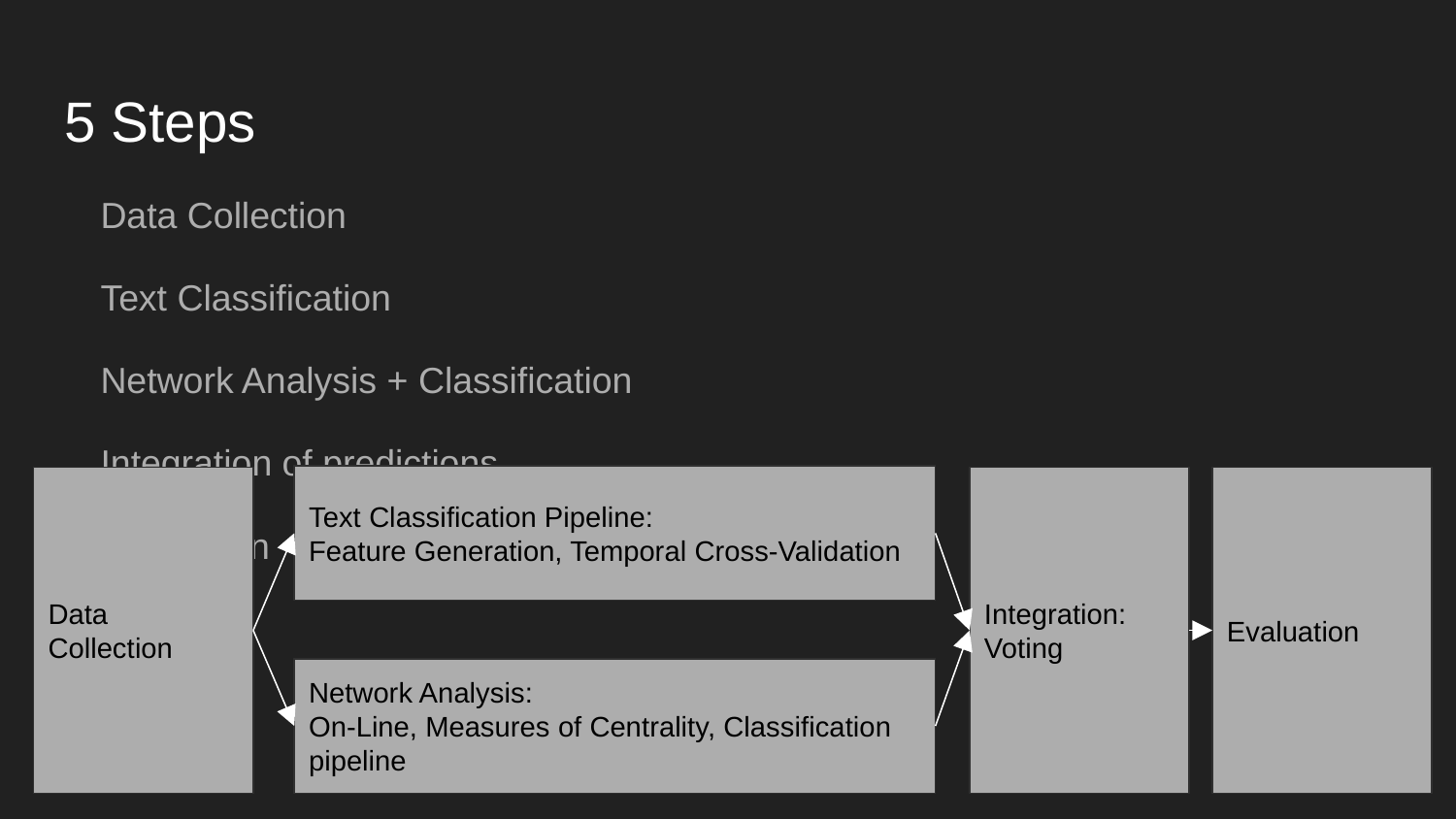

# 5 Steps
Data Collection
Text Classification
Network Analysis + Classification
Integration of predictions
Evaluation
Text Classification Pipeline:
Feature Generation, Temporal Cross-Validation
Data Collection
Integration:
Voting
Evaluation
Network Analysis:
On-Line, Measures of Centrality, Classification pipeline